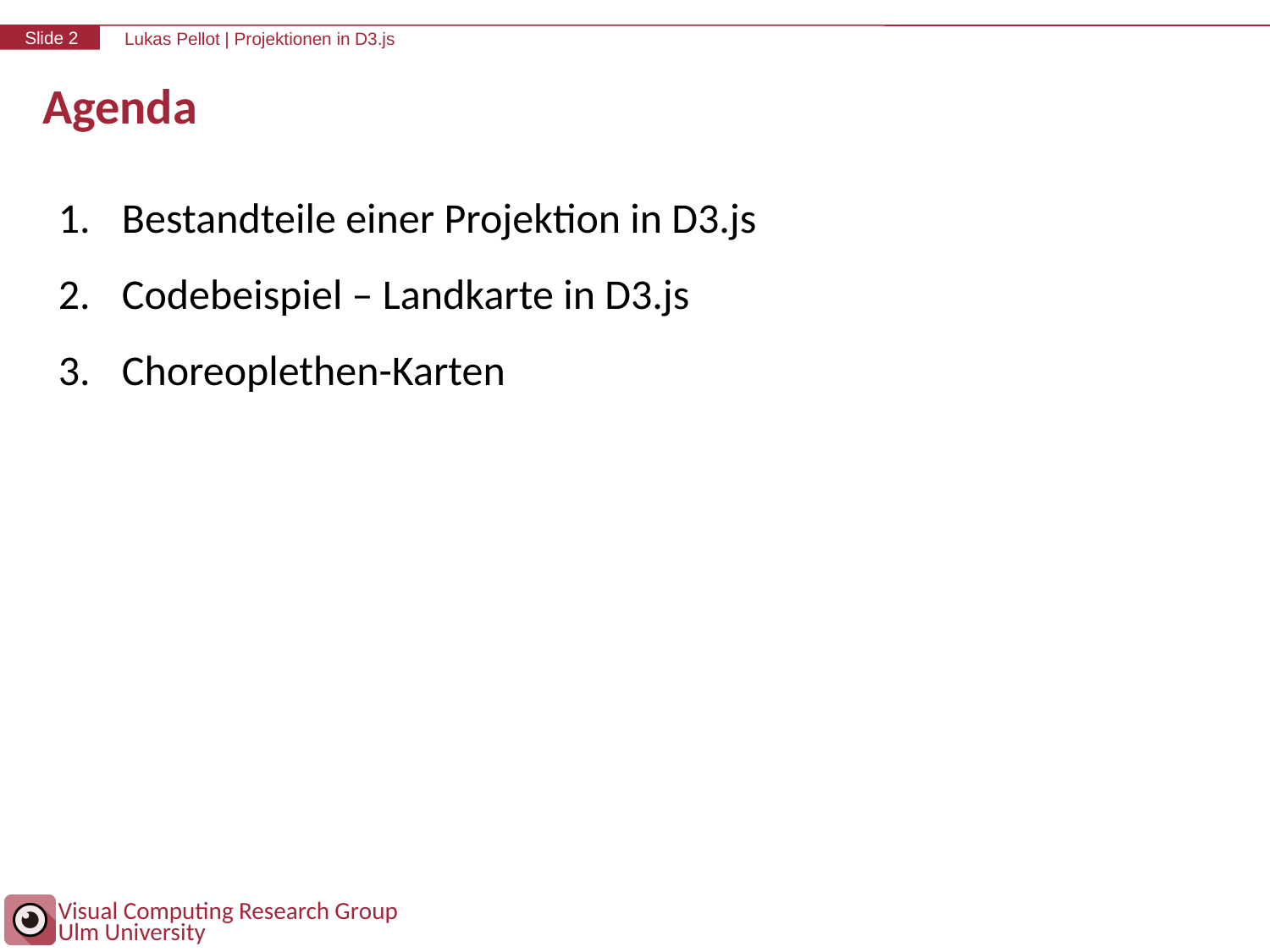

# Agenda
Bestandteile einer Projektion in D3.js
Codebeispiel – Landkarte in D3.js
Choreoplethen-Karten